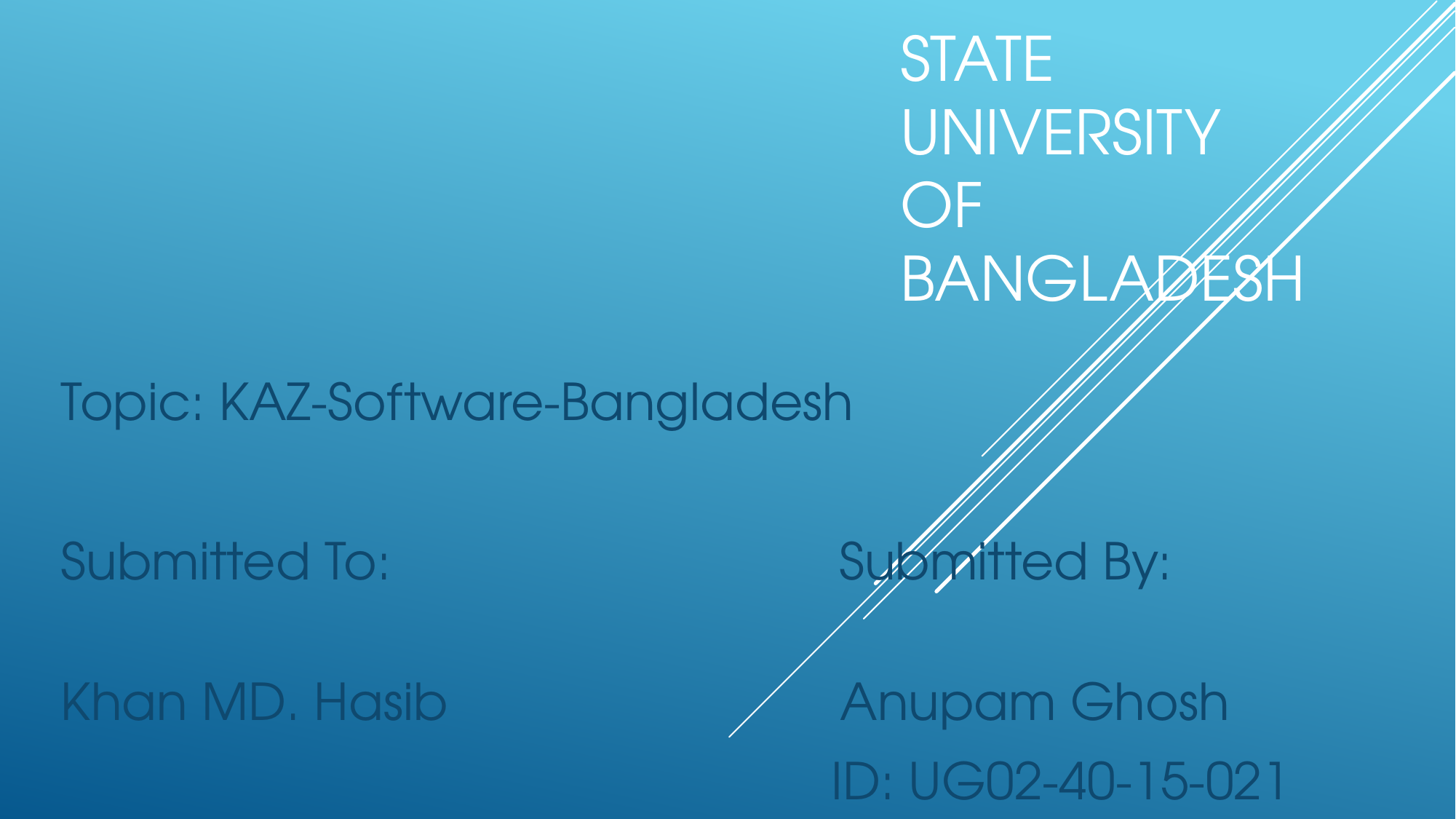

# State university of Bangladesh
Topic: KAZ-Software-Bangladesh

Submitted To:                                Submitted By:
Khan MD. Hasib                            Anupam Ghosh
                                                       ID: UG02-40-15-021